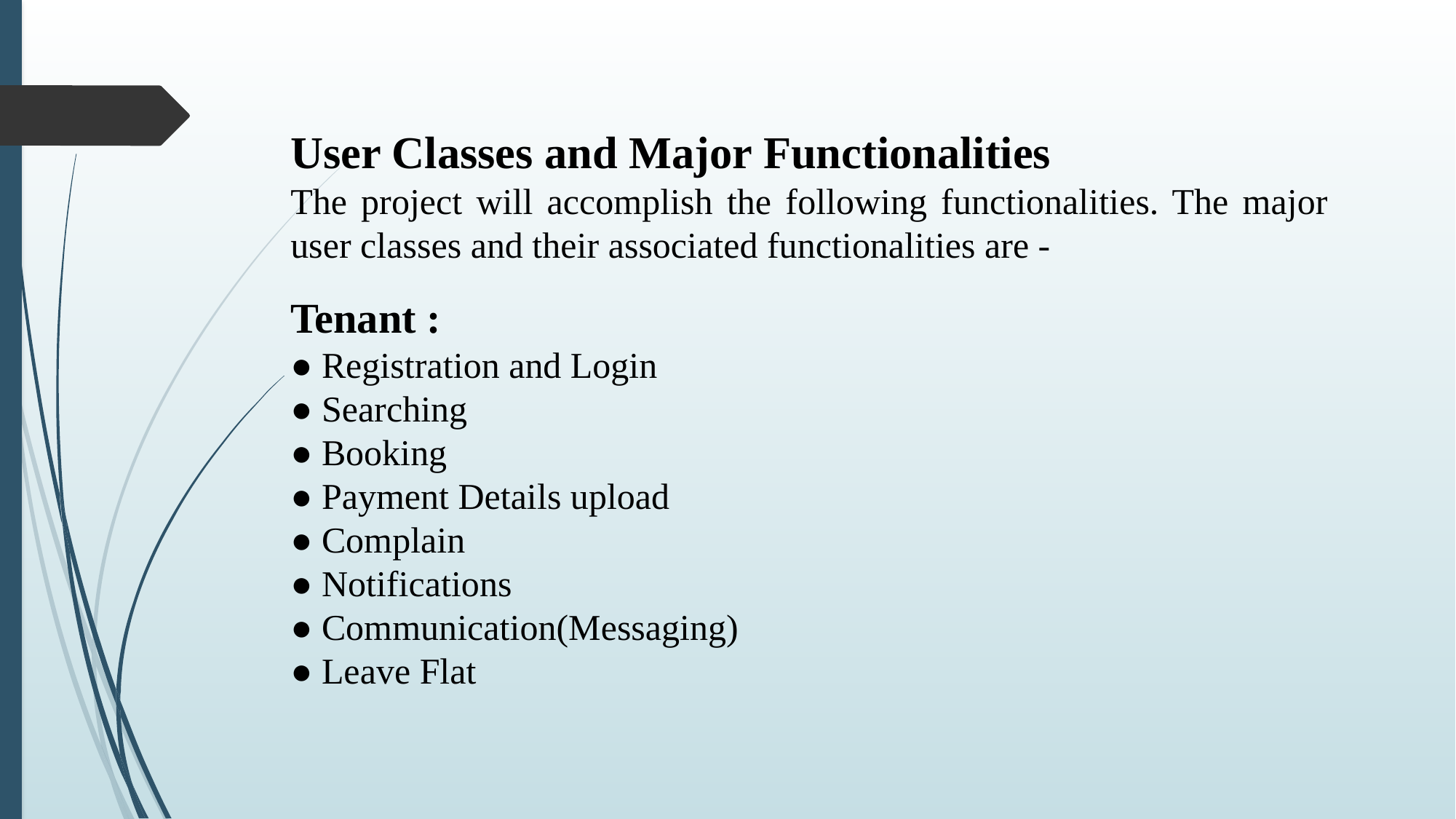

User Classes and Major Functionalities
The project will accomplish the following functionalities. The major user classes and their associated functionalities are -
Tenant :
● Registration and Login
● Searching
● Booking
● Payment Details upload
● Complain
● Notifications
● Communication(Messaging)
● Leave Flat